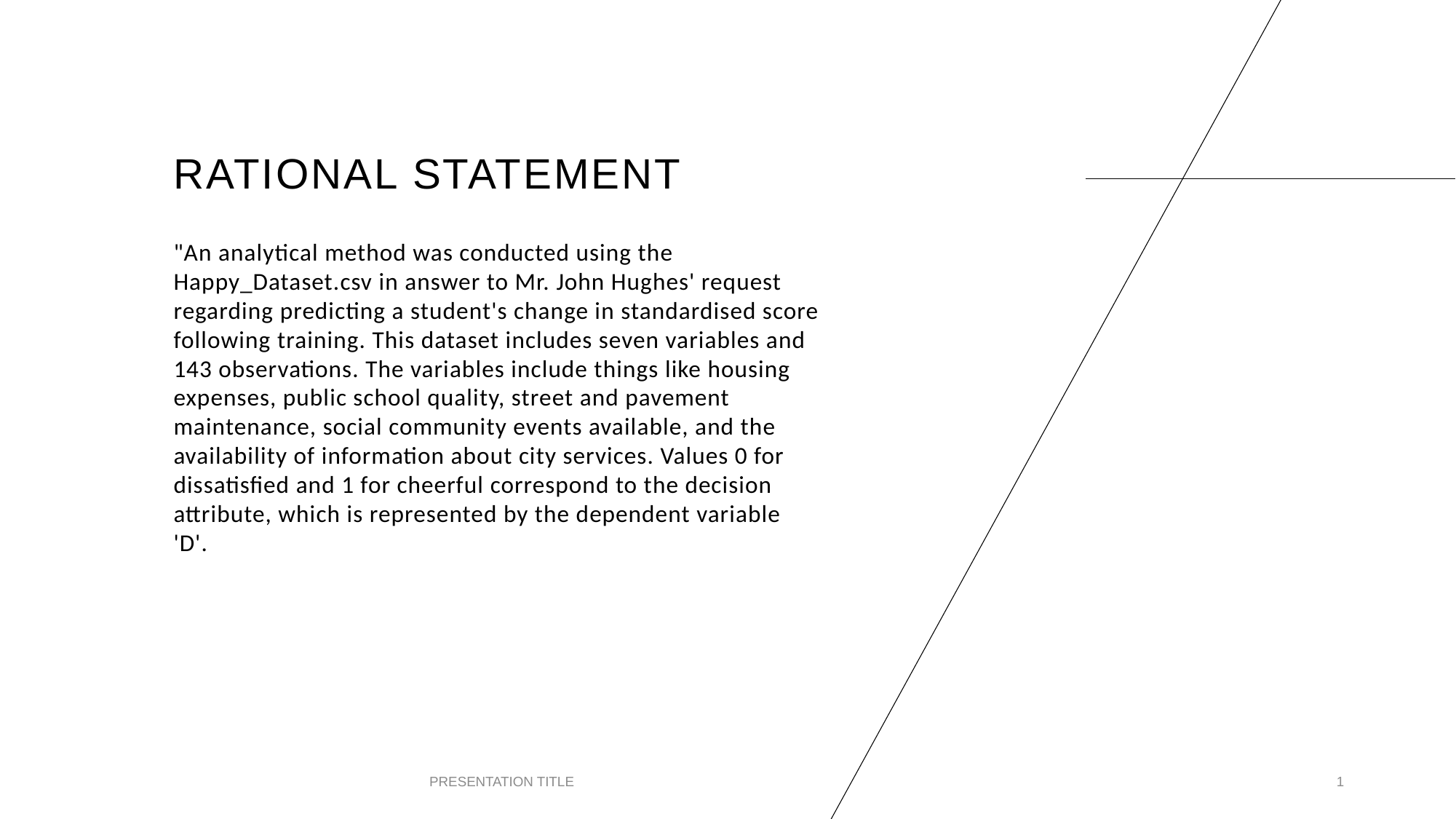

# RATIONAL STATEMENT
"An analytical method was conducted using the Happy_Dataset.csv in answer to Mr. John Hughes' request regarding predicting a student's change in standardised score following training. This dataset includes seven variables and 143 observations. The variables include things like housing expenses, public school quality, street and pavement maintenance, social community events available, and the availability of information about city services. Values 0 for dissatisfied and 1 for cheerful correspond to the decision attribute, which is represented by the dependent variable 'D'.
PRESENTATION TITLE
1